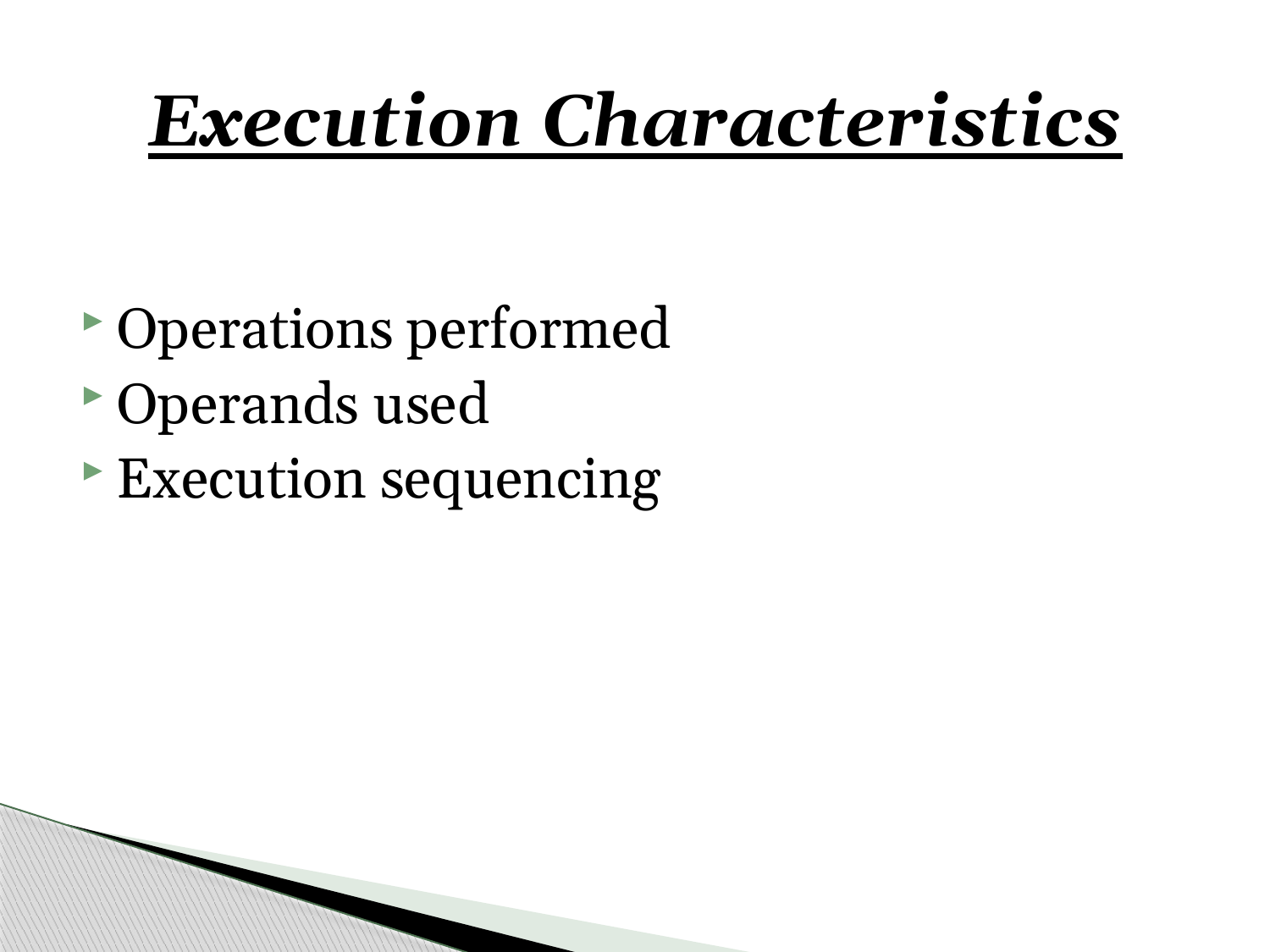

# Execution Characteristics
Operations performed
Operands used
Execution sequencing